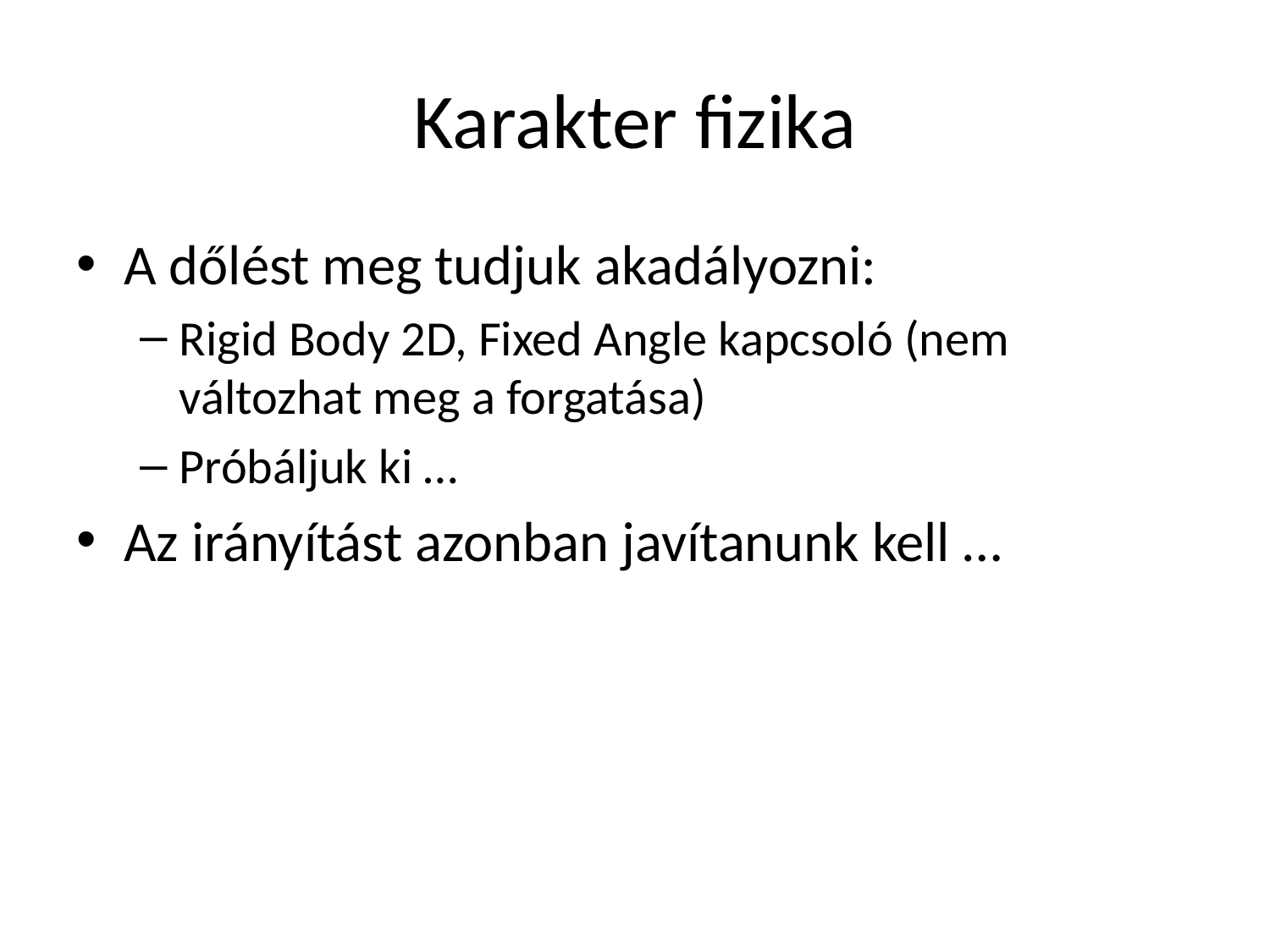

# Karakter fizika
A dőlést meg tudjuk akadályozni:
Rigid Body 2D, Fixed Angle kapcsoló (nem változhat meg a forgatása)
Próbáljuk ki …
Az irányítást azonban javítanunk kell …